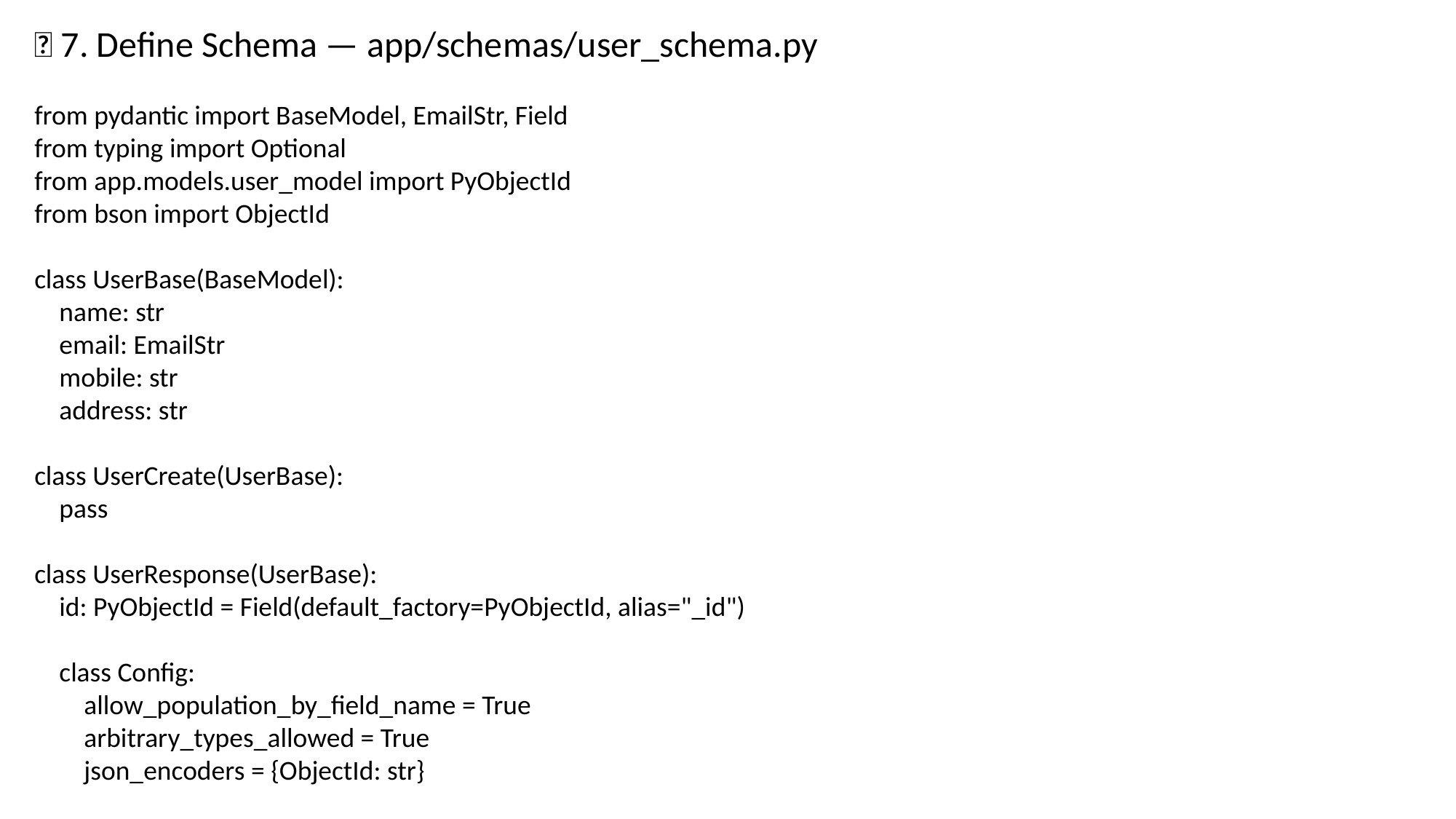

🧾 7. Define Schema — app/schemas/user_schema.py

from pydantic import BaseModel, EmailStr, Field
from typing import Optional
from app.models.user_model import PyObjectId
from bson import ObjectId

class UserBase(BaseModel):
    name: str
    email: EmailStr
    mobile: str
    address: str

class UserCreate(UserBase):
    pass

class UserResponse(UserBase):
    id: PyObjectId = Field(default_factory=PyObjectId, alias="_id")

    class Config:
        allow_population_by_field_name = True
        arbitrary_types_allowed = True
        json_encoders = {ObjectId: str}